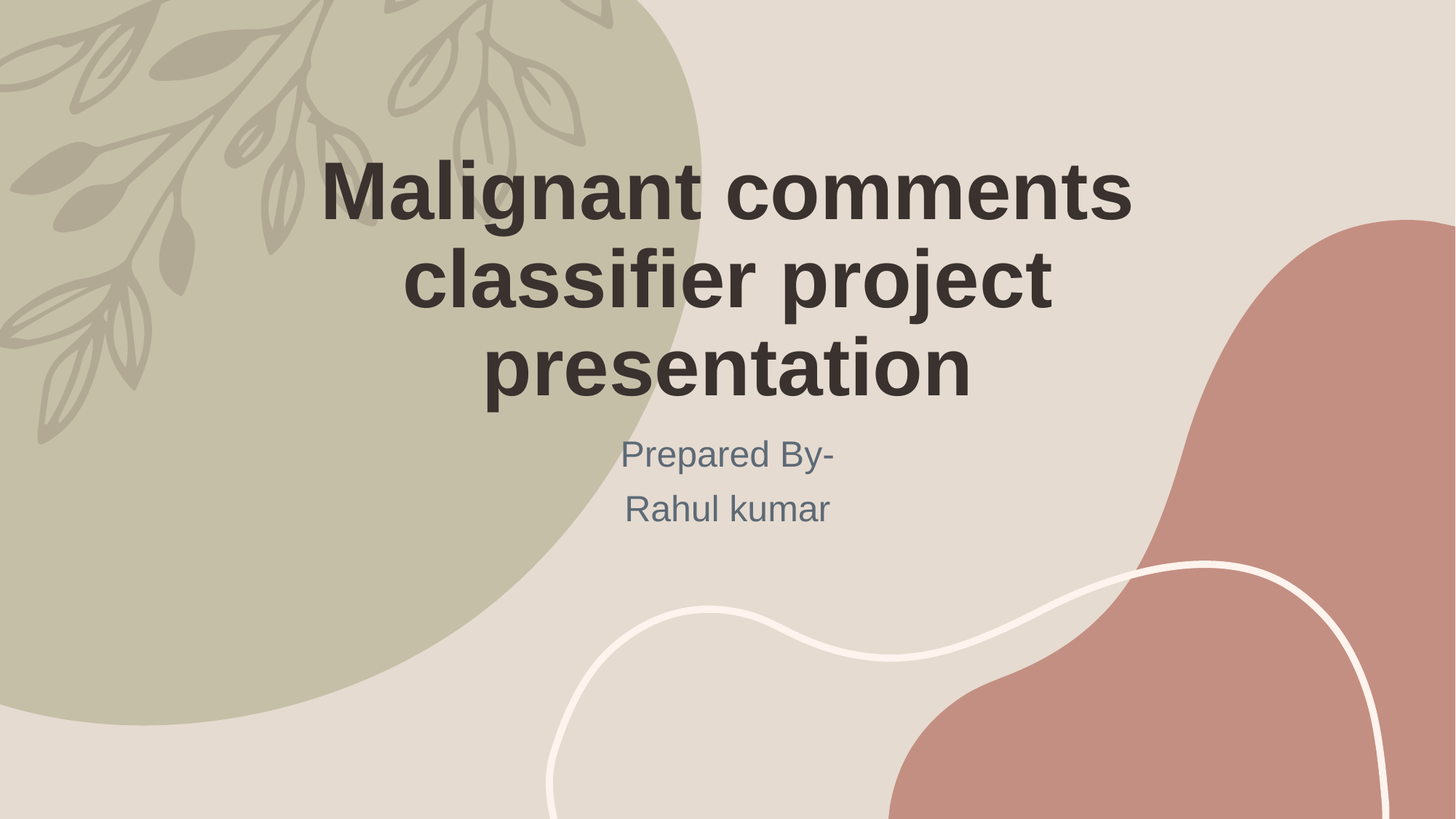

# Malignant comments classifier project presentation
Prepared By-
Rahul kumar